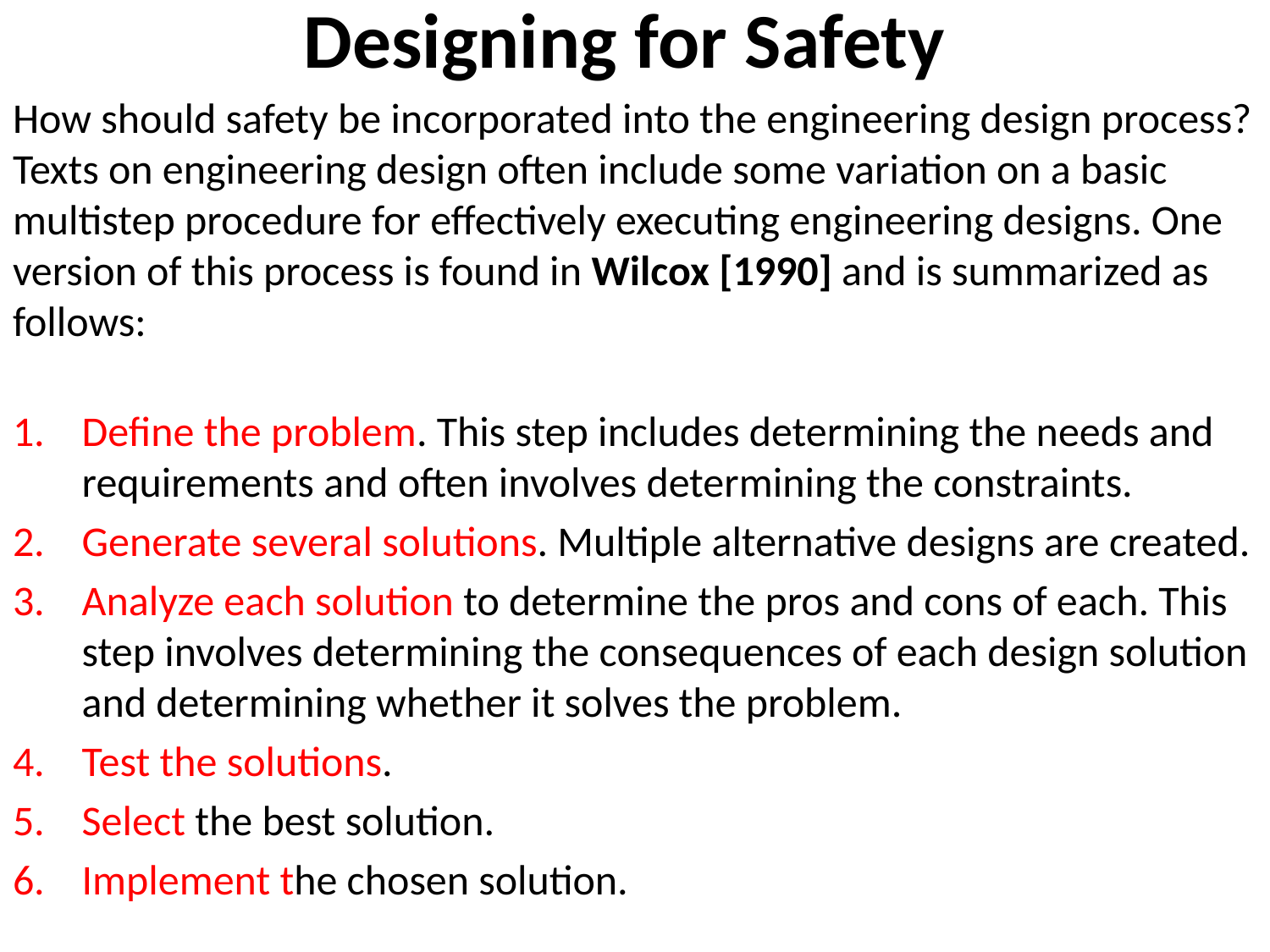

# Designing for Safety
How should safety be incorporated into the engineering design process? Texts on engineering design often include some variation on a basic multistep procedure for effectively executing engineering designs. One version of this process is found in Wilcox [1990] and is summarized as follows:
Define the problem. This step includes determining the needs and requirements and often involves determining the constraints.
Generate several solutions. Multiple alternative designs are created.
Analyze each solution to determine the pros and cons of each. This step involves determining the consequences of each design solution and determining whether it solves the problem.
Test the solutions.
Select the best solution.
Implement the chosen solution.